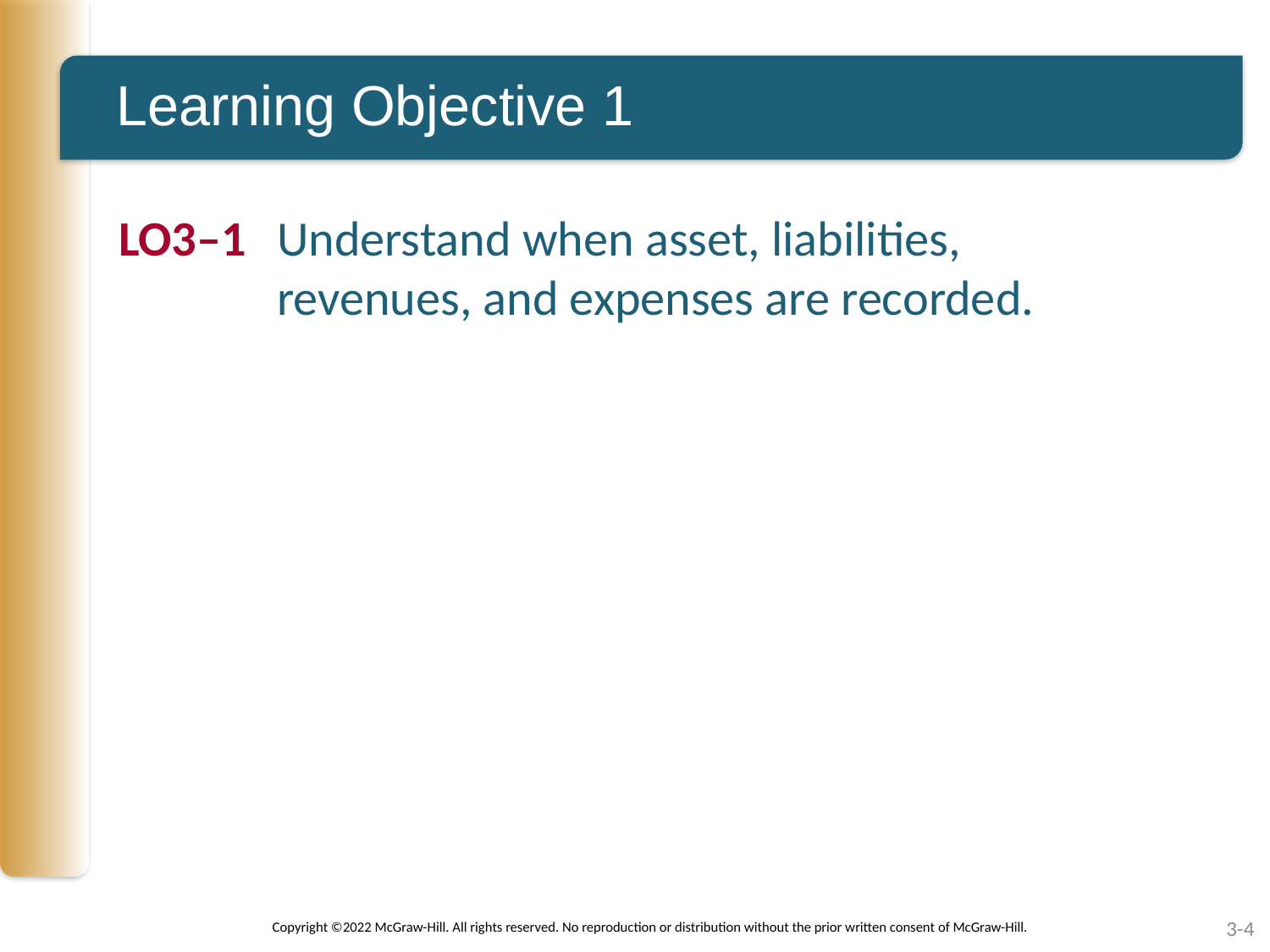

# Learning Objective 1
LO3–1	Understand when asset, liabilities, revenues, and expenses are recorded.
Copyright ©2022 McGraw-Hill. All rights reserved. No reproduction or distribution without the prior written consent of McGraw-Hill.